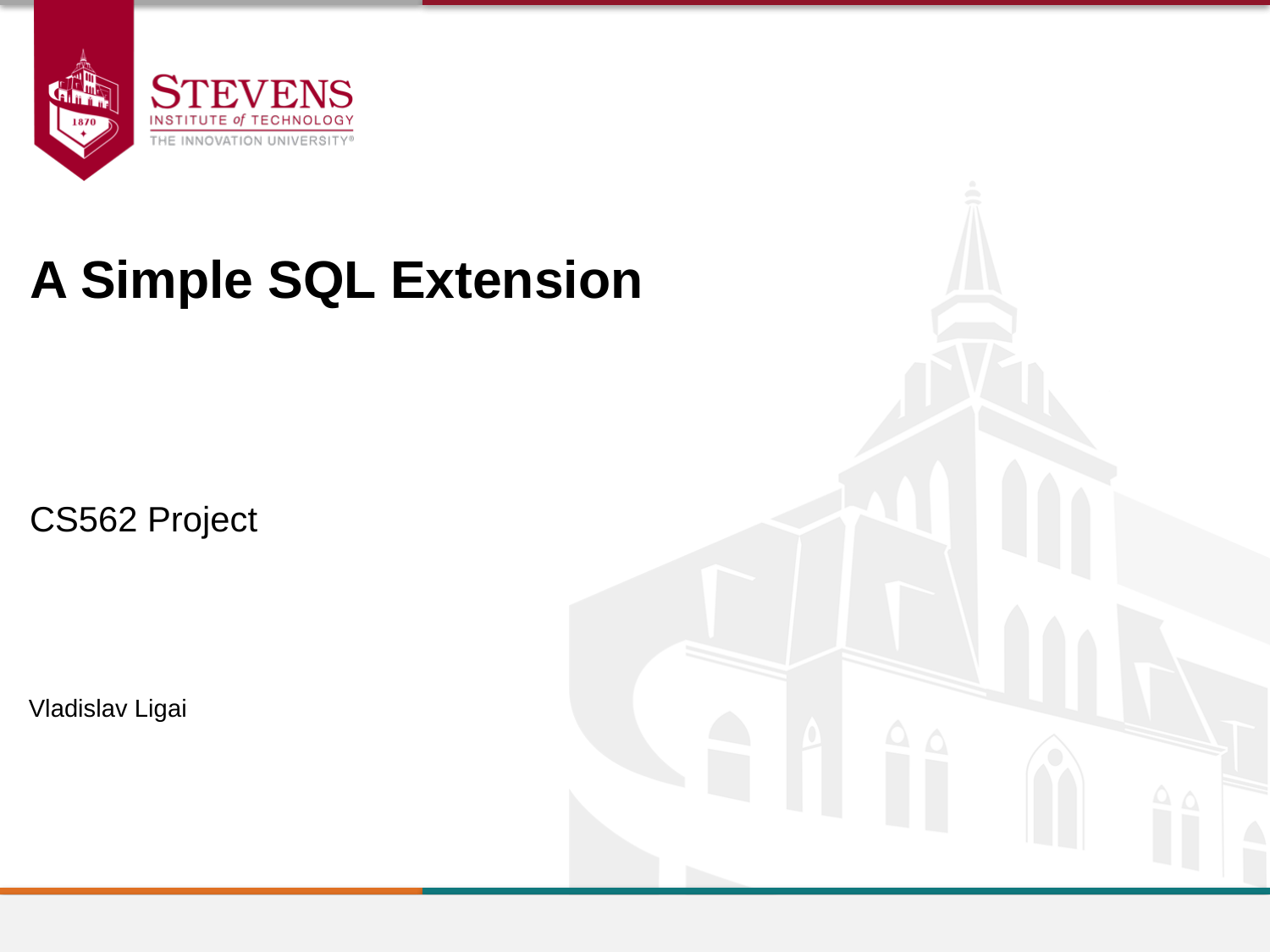

A Simple SQL Extension
CS562 Project

Vladislav Ligai